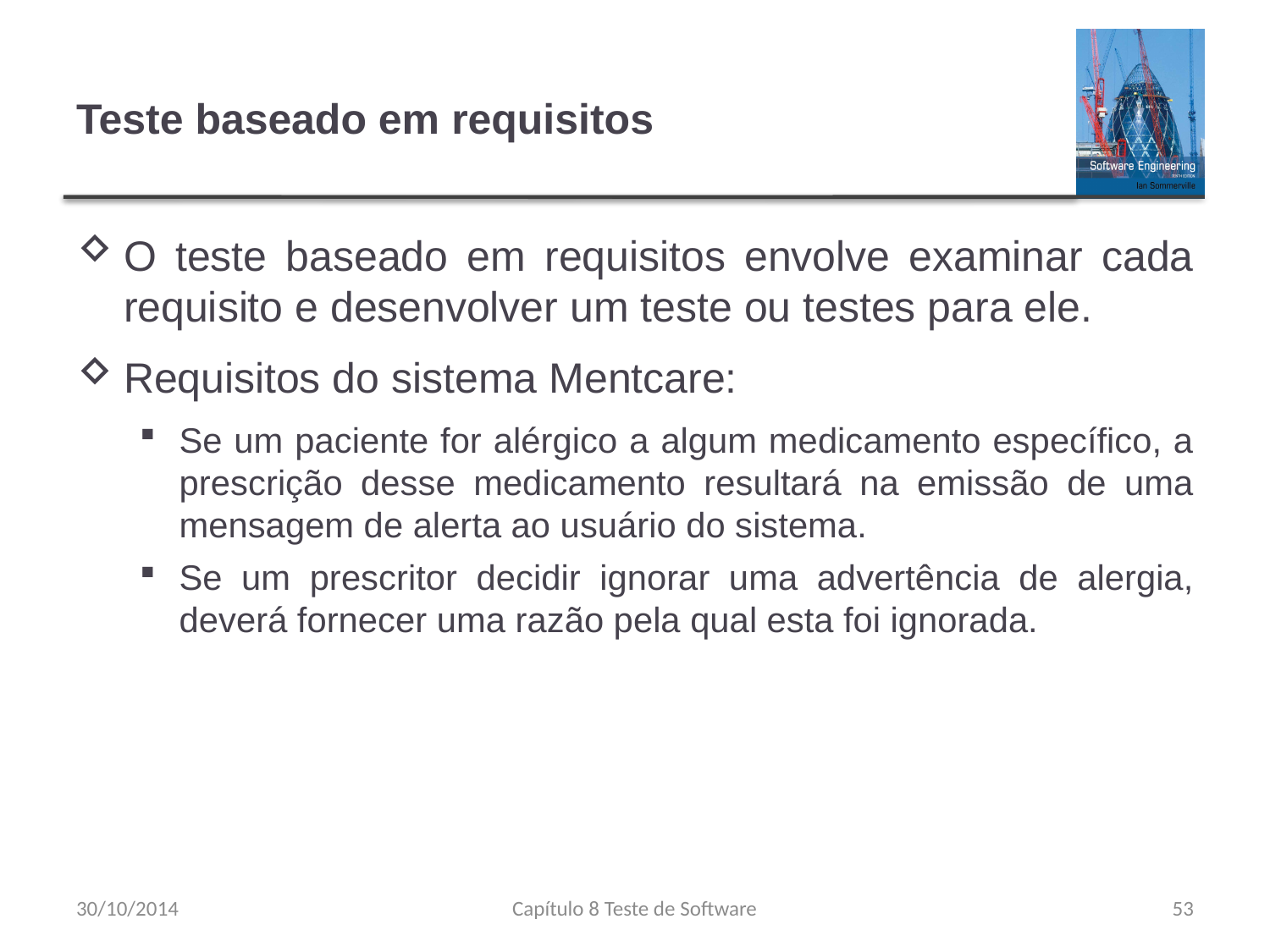

# Teste baseado em requisitos
O teste baseado em requisitos envolve examinar cada requisito e desenvolver um teste ou testes para ele.
Requisitos do sistema Mentcare:
Se um paciente for alérgico a algum medicamento específico, a prescrição desse medicamento resultará na emissão de uma mensagem de alerta ao usuário do sistema.
Se um prescritor decidir ignorar uma advertência de alergia, deverá fornecer uma razão pela qual esta foi ignorada.

30/10/2014
Capítulo 8 Teste de Software
53